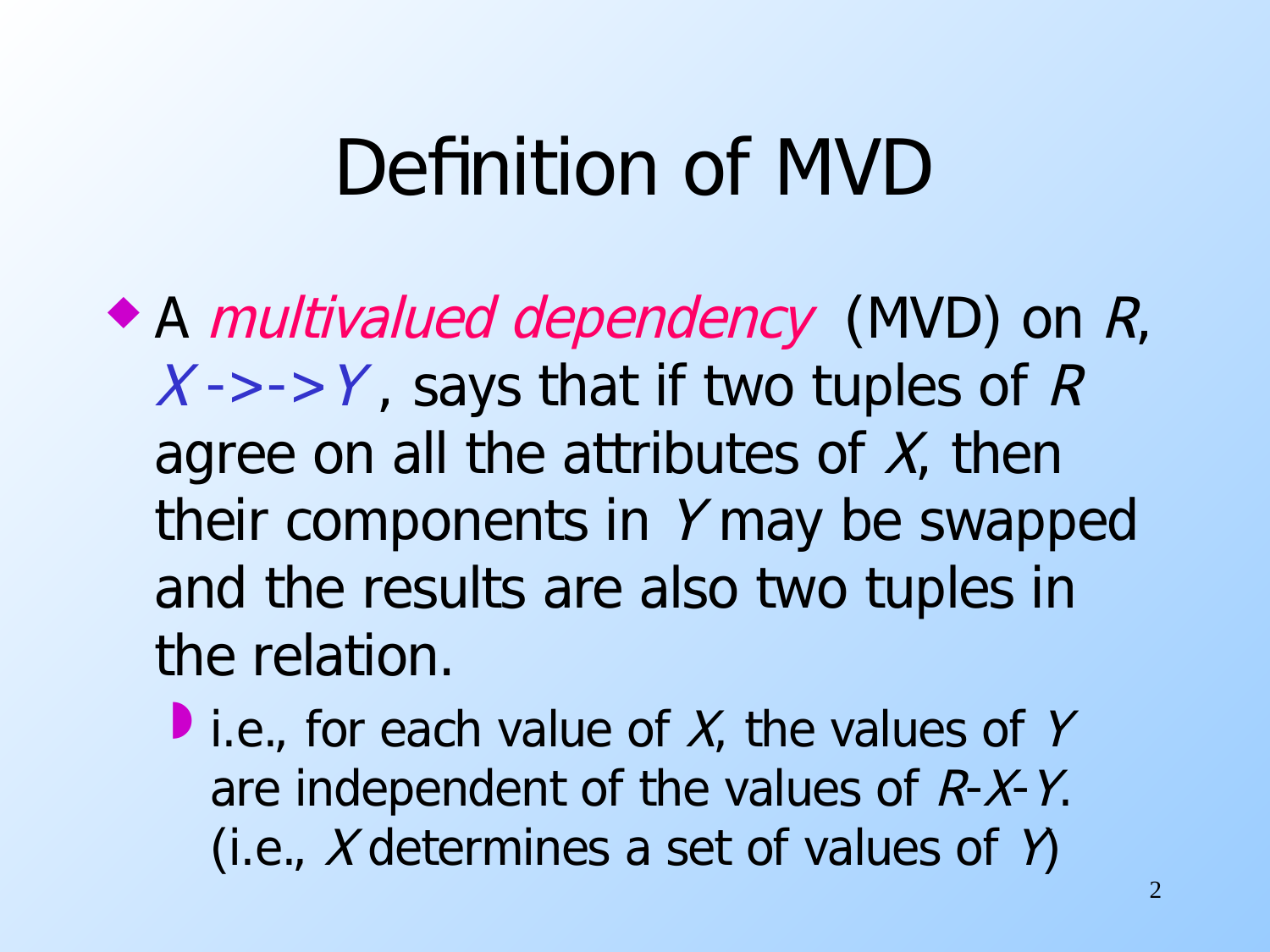

# Definition of MVD
A multivalued dependency  (MVD) on R, X ->->Y , says that if two tuples of R  agree on all the attributes of X, then their components in Y may be swapped and the results are also two tuples in the relation.
i.e., for each value of X, the values of Y  are independent of the values of R-X-Y.   (i.e., X determines a set of values of Y)
2